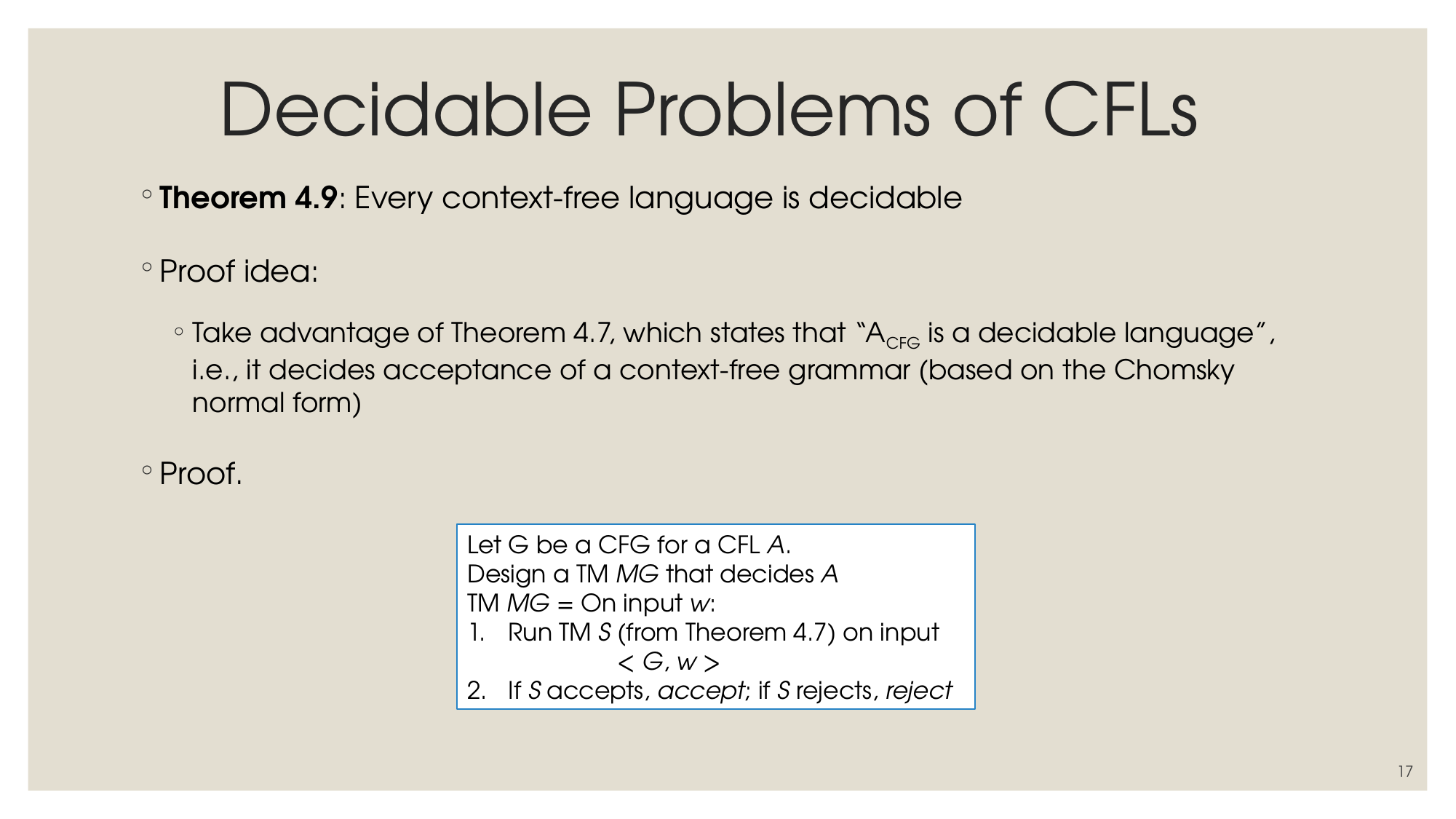

# Decidable Problems of CFLs
Theorem 4.9: Every context-free language is decidable
Proof idea:
Take advantage of Theorem 4.7, which states that “ACFG is a decidable language”, 	i.e., it decides acceptance of a context-free grammar (based on the Chomsky 	normal form)
Proof.

Let G be a CFG for a CFL A.
Design a TM MG that decides A
TM MG = On input w:
Run TM S (from Theorem 4.7) on input 	< G, w >
If S accepts, accept; if S rejects, reject
17